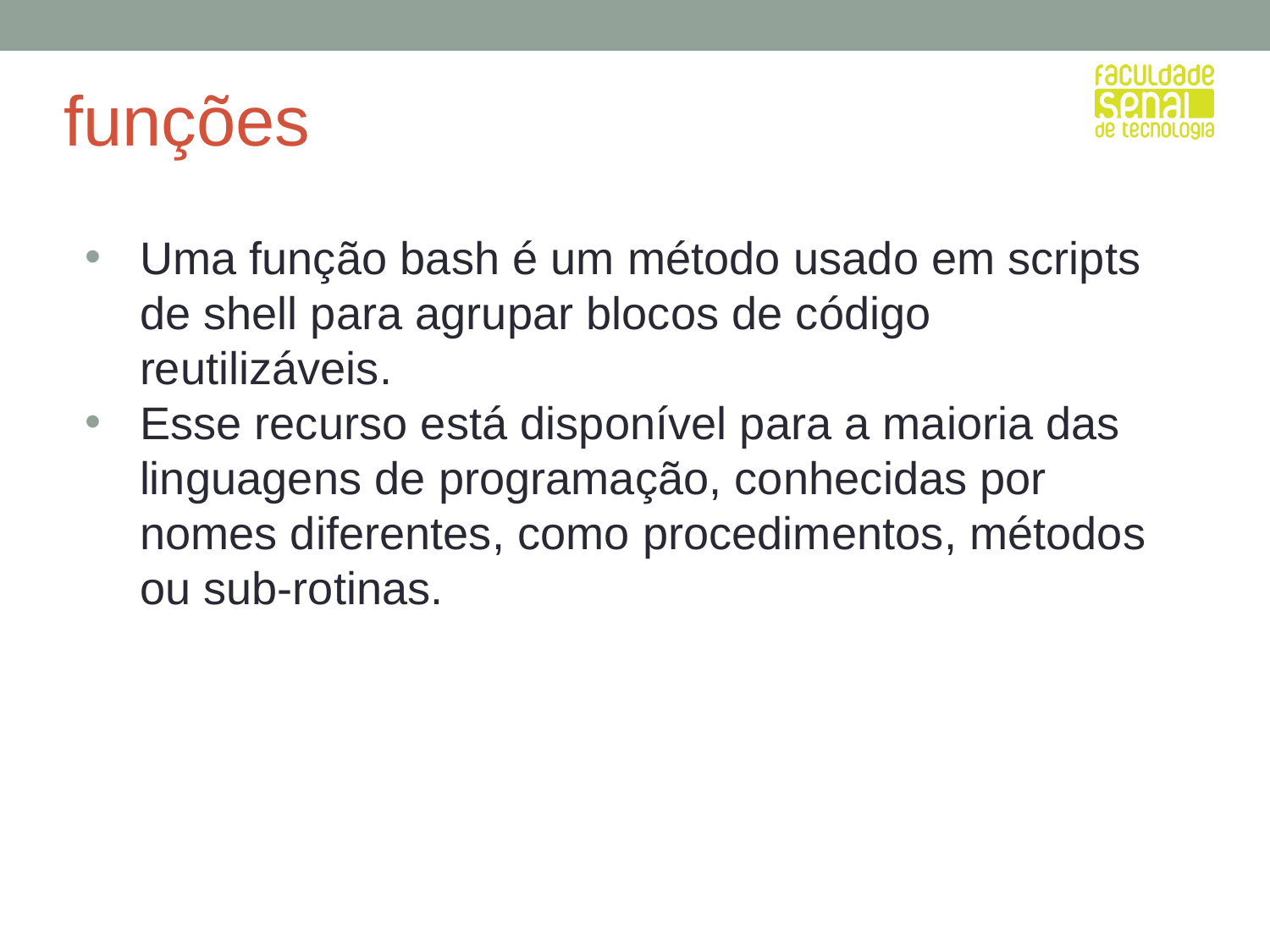

# funções
Uma função bash é um método usado em scripts de shell para agrupar blocos de código reutilizáveis.
Esse recurso está disponível para a maioria das linguagens de programação, conhecidas por nomes diferentes, como procedimentos, métodos ou sub-rotinas.